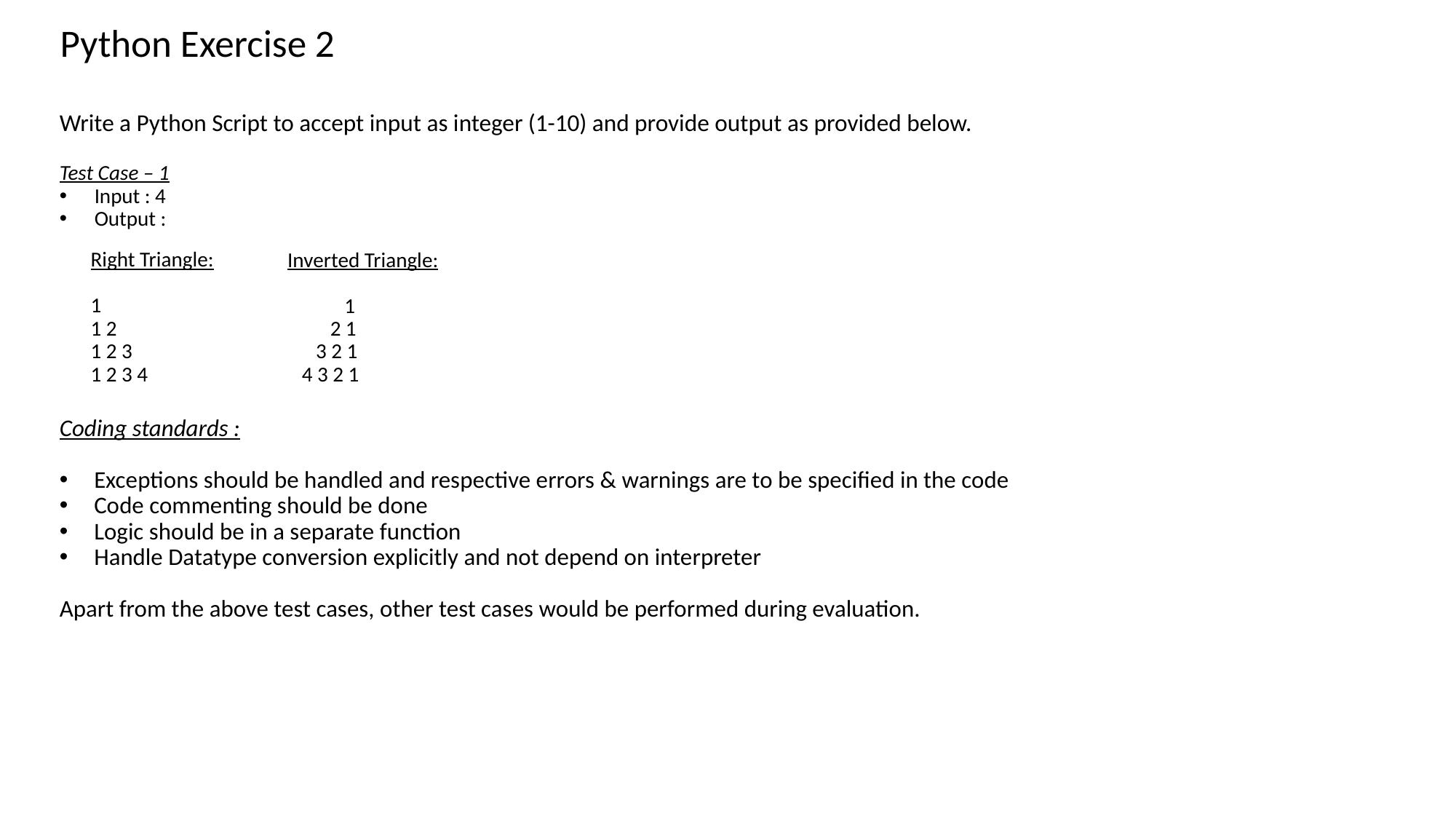

Python Exercise 2
Write a Python Script to accept input as integer (1-10) and provide output as provided below.
Test Case – 1
Input : 4
Output :
Right Triangle:

1
1 2
1 2 3
1 2 3 4
Inverted Triangle:

            1
         2 1
      3 2 1
   4 3 2 1
Coding standards :

Exceptions should be handled and respective errors & warnings are to be specified in the code
Code commenting should be done
Logic should be in a separate function
Handle Datatype conversion explicitly and not depend on interpreter

Apart from the above test cases, other test cases would be performed during evaluation.